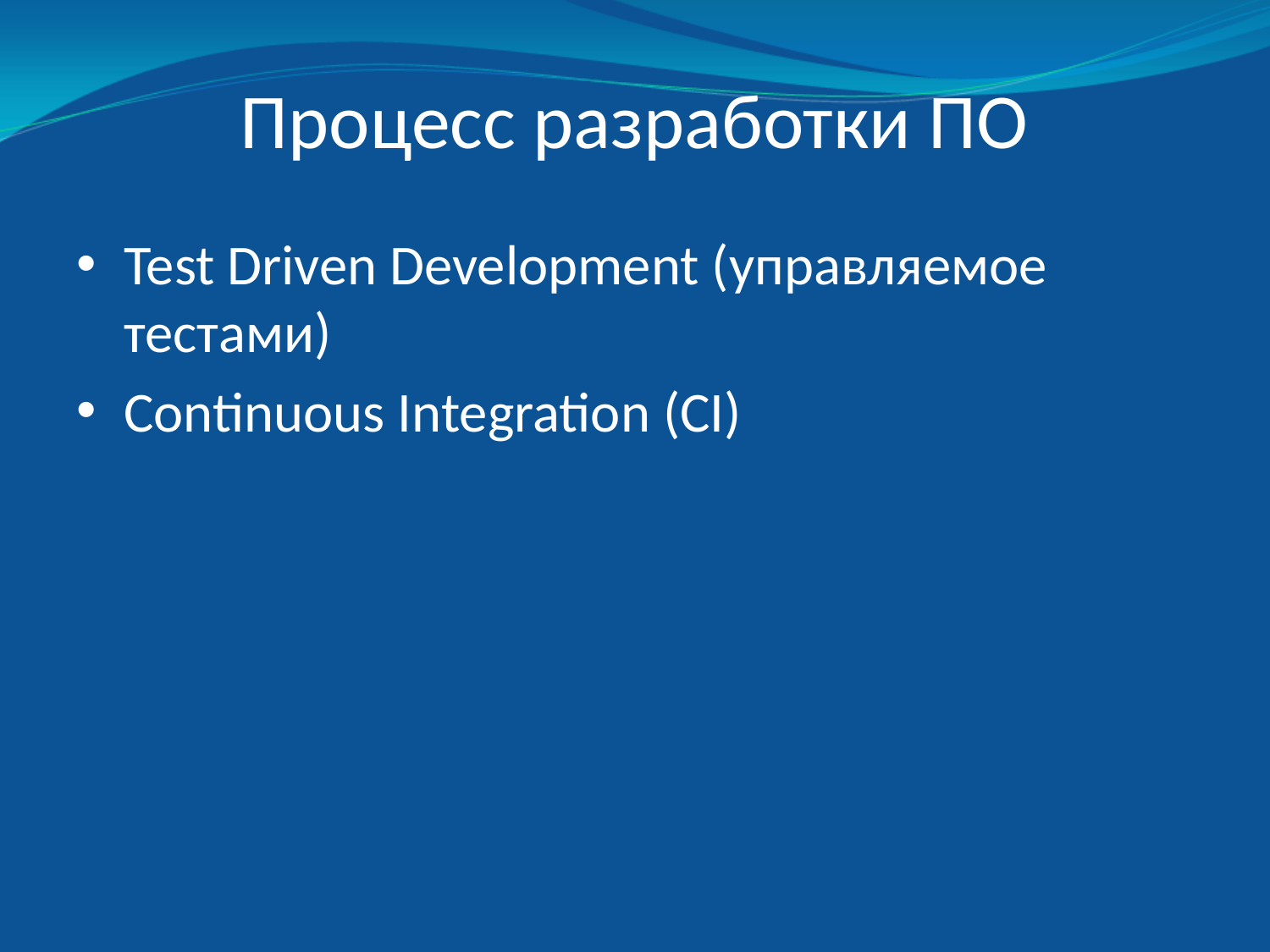

# Процесс разработки ПО
Test Driven Development (управляемое тестами)
Continuous Integration (CI)